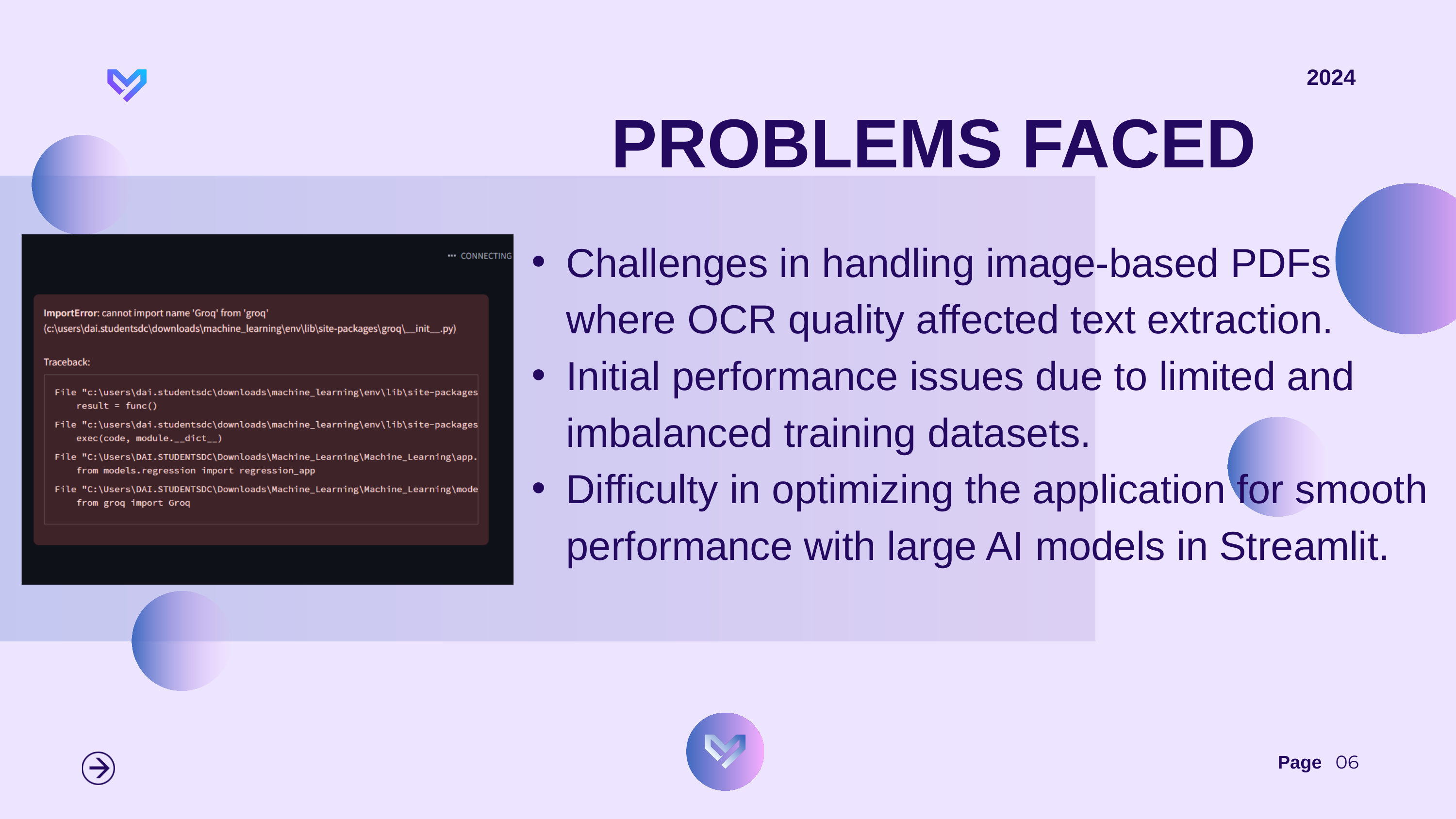

2024

 PROBLEMS FACED

Challenges in handling image-based PDFs where OCR quality affected text extraction.
Initial performance issues due to limited and imbalanced training datasets.
Difficulty in optimizing the application for smooth performance with large AI models in Streamlit.

Page
06